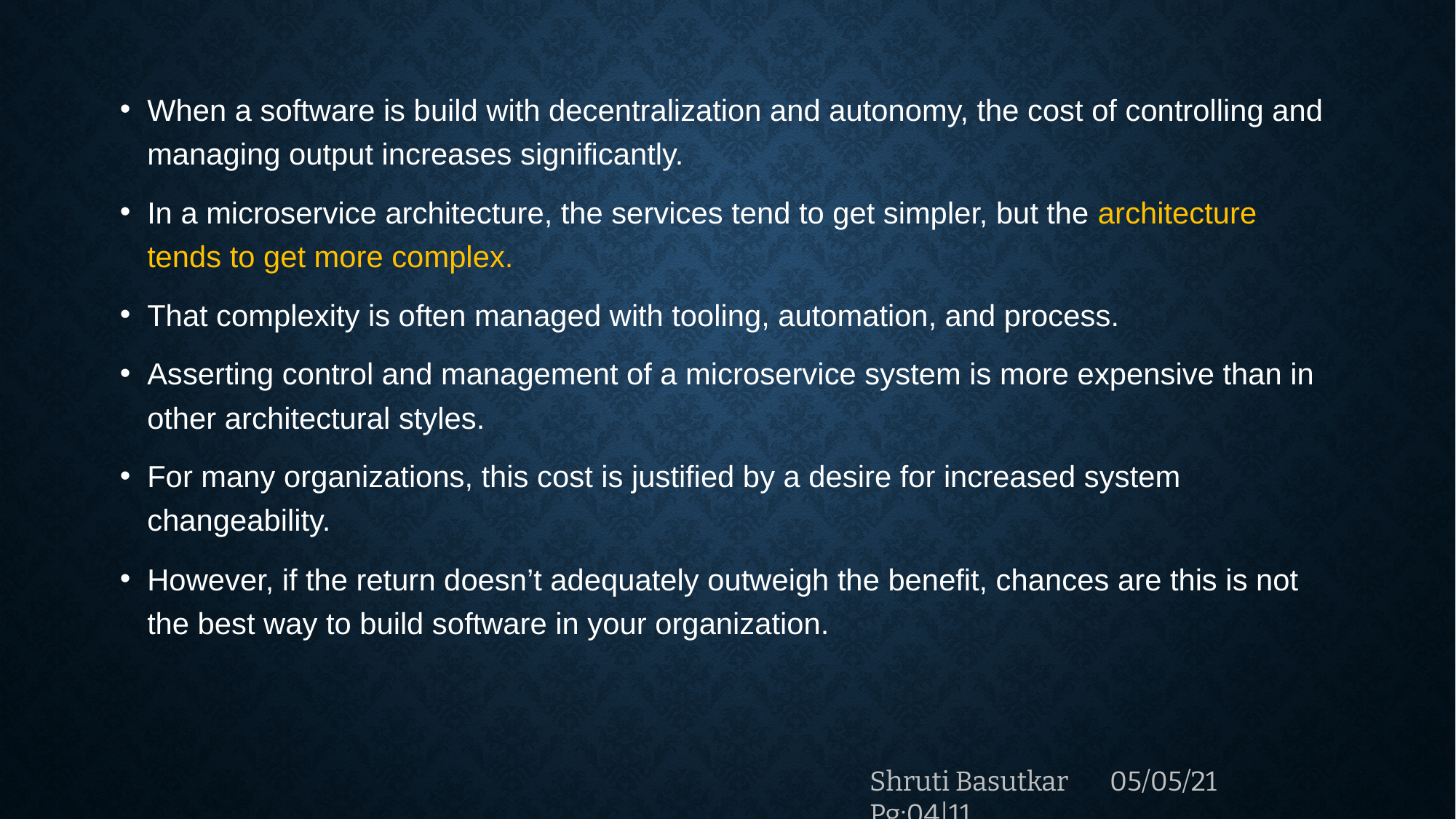

When a software is build with decentralization and autonomy, the cost of controlling and managing output increases significantly.
In a microservice architecture, the services tend to get simpler, but the architecture tends to get more complex.
That complexity is often managed with tooling, automation, and process.
Asserting control and management of a microservice system is more expensive than in other architectural styles.
For many organizations, this cost is justified by a desire for increased system changeability.
However, if the return doesn’t adequately outweigh the benefit, chances are this is not the best way to build software in your organization.
Shruti Basutkar	    05/05/21		Pg:04|11